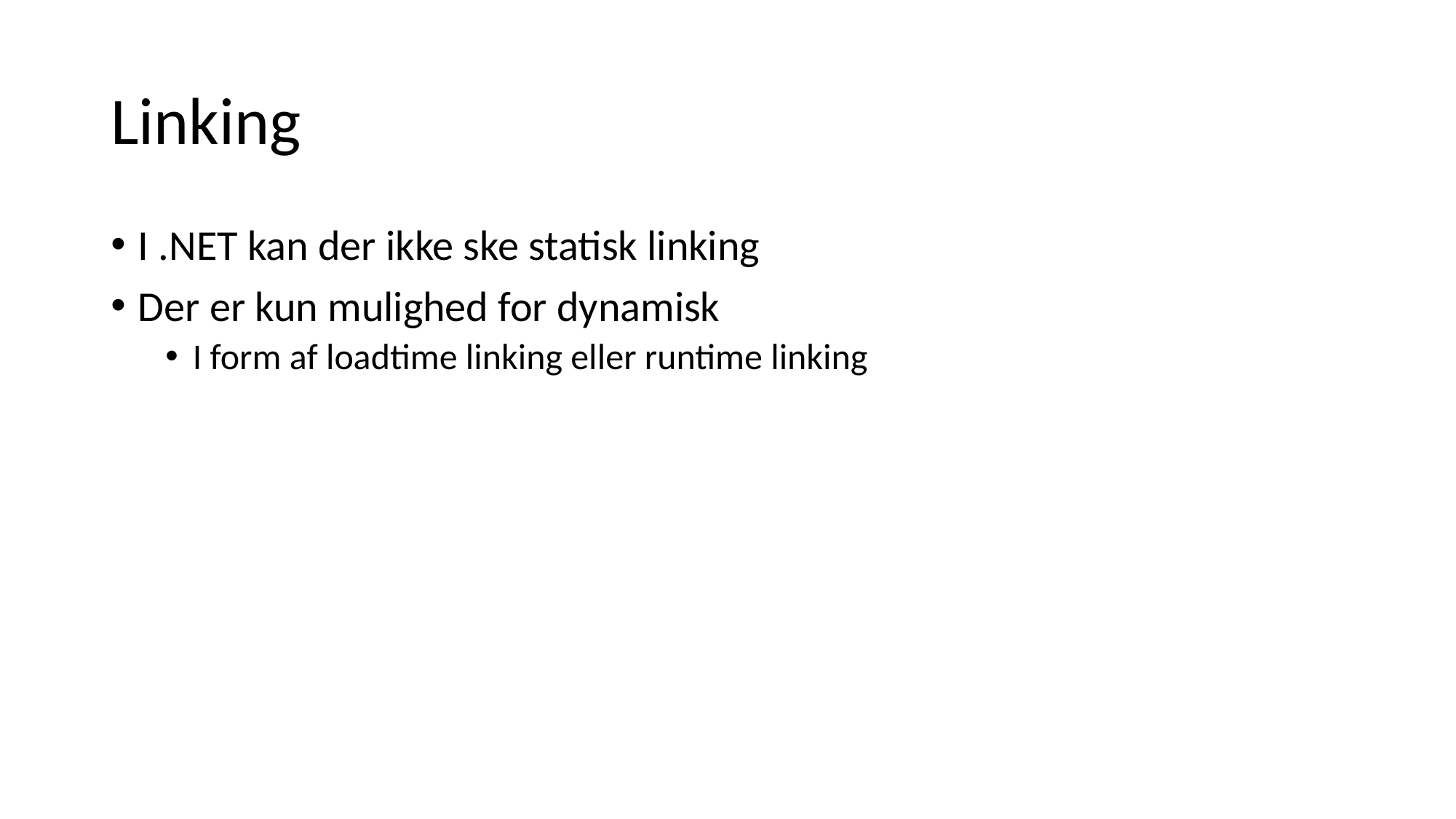

# Linking
I .NET kan der ikke ske statisk linking
Der er kun mulighed for dynamisk
I form af loadtime linking eller runtime linking